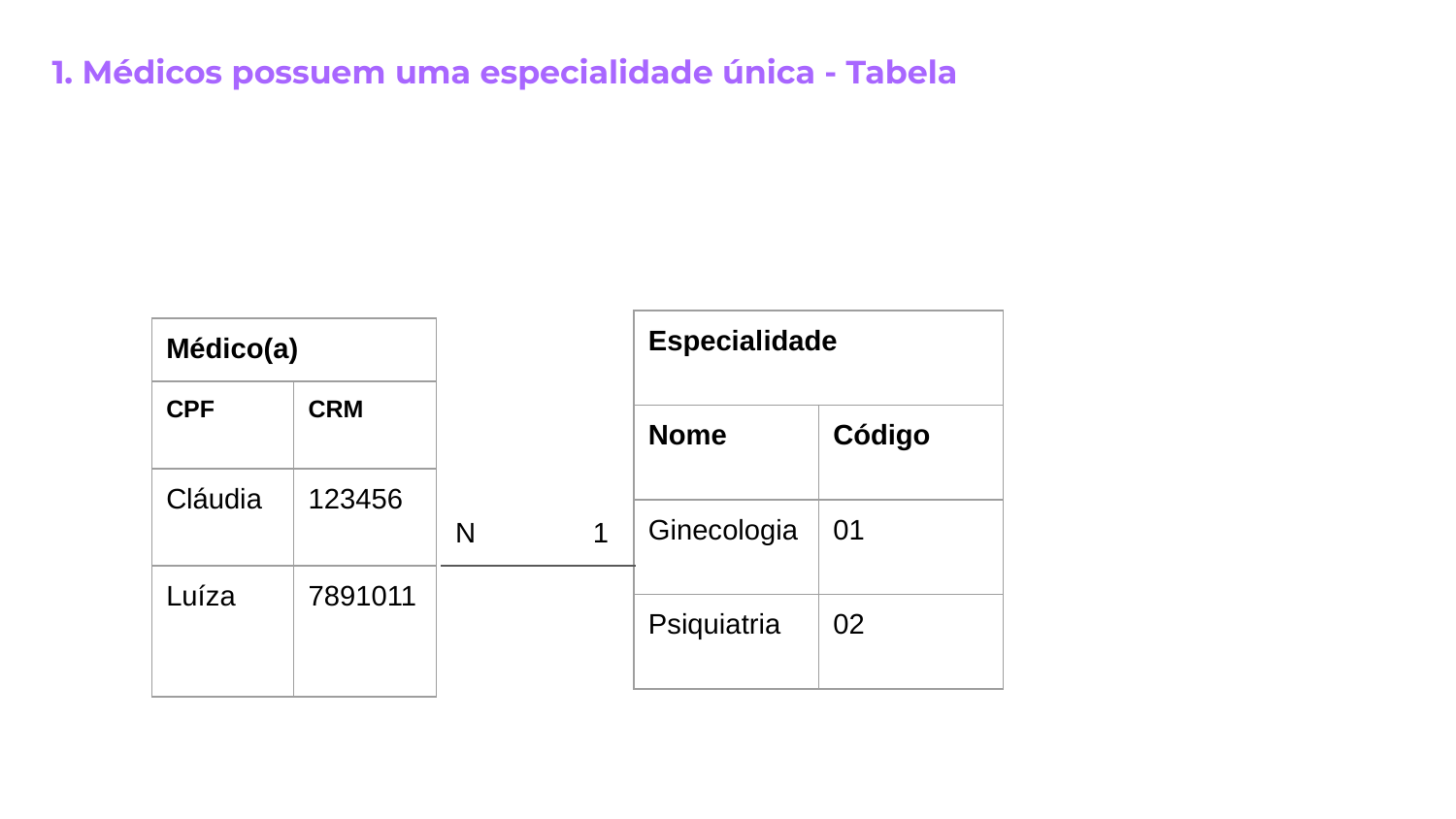

1. Médicos possuem uma especialidade única - Tabela
| Especialidade |  |
| --- | --- |
| Nome | Código |
| Ginecologia | 01 |
| Psiquiatria | 02 |
| Médico(a) |  |
| --- | --- |
| CPF | CRM |
| Cláudia | 123456 |
| Luíza | 7891011 |
N
1